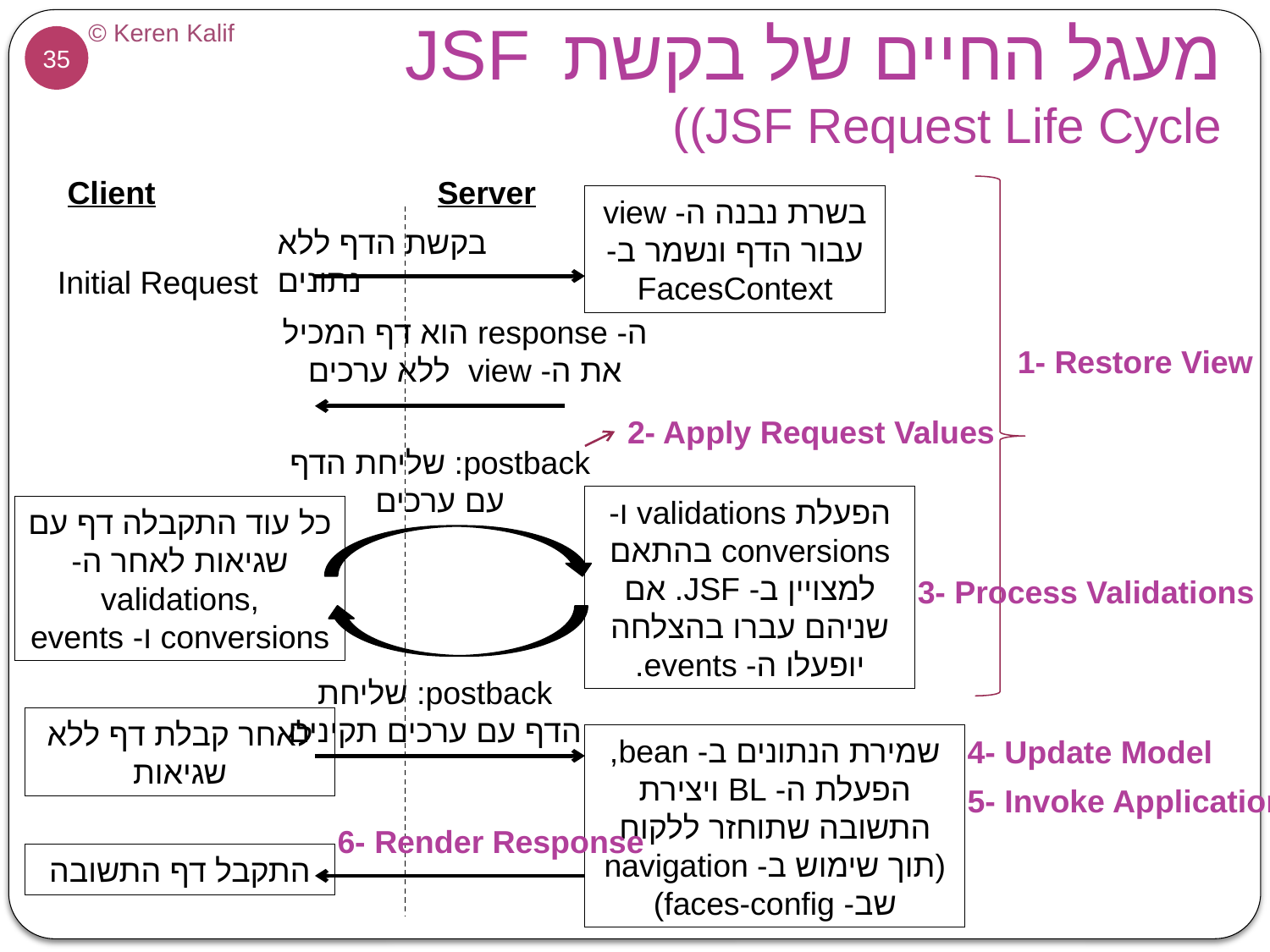

# מעגל החיים של בקשת JSF ((JSF Request Life Cycle
Client
Server

בשרת נבנה ה- view עבור הדף ונשמר ב- FacesContext
בקשת הדף ללא נתונים
Initial Request
ה- response הוא דף המכיל את ה- view  ללא ערכים
1- Restore View
2- Apply Request Values
postback: שליחת הדף עם ערכים
הפעלת validations ו- conversions בהתאם למצויין ב- JSF. אם שניהם עברו בהצלחה יופעלו ה- events.
כל עוד התקבלה דף עם שגיאות לאחר ה- validations, conversions ו- events

3- Process Validations

postback: שליחת הדף עם ערכים תקינים
לאחר קבלת דף ללא שגיאות
שמירת הנתונים ב- bean, הפעלת ה- BL ויצירת התשובה שתוחזר ללקוח (תוך שימוש ב- navigation שב- faces-config)
4- Update Model
5- Invoke Application
6- Render Response
התקבל דף התשובה